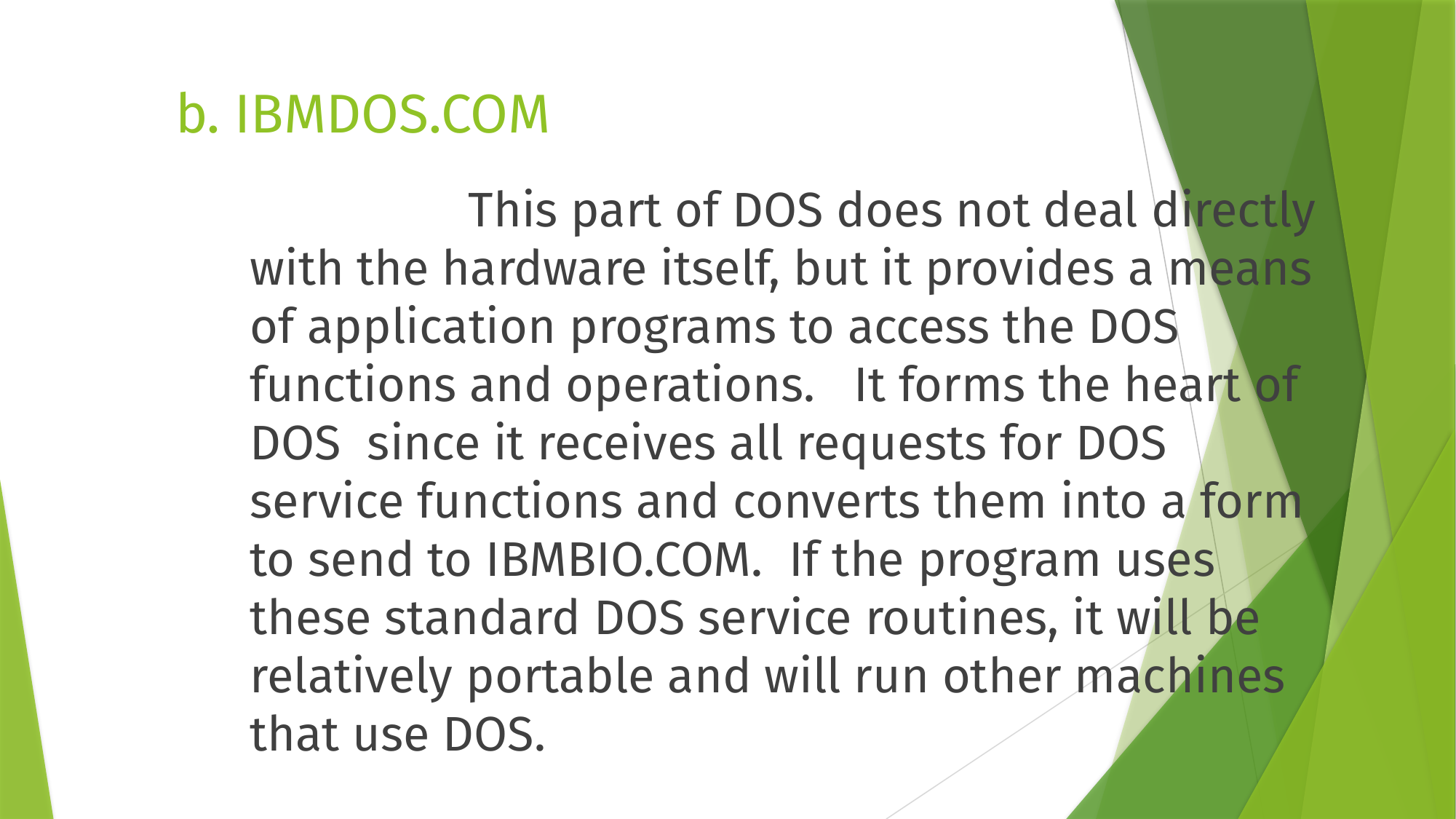

#
	b. IBMDOS.COM
		This part of DOS does not deal directly with the hardware itself, but it provides a means of application programs to access the DOS functions and operations.   It forms the heart of DOS  since it receives all requests for DOS service functions and converts them into a form to send to IBMBIO.COM.  If the program uses these standard DOS service routines, it will be relatively portable and will run other machines that use DOS.